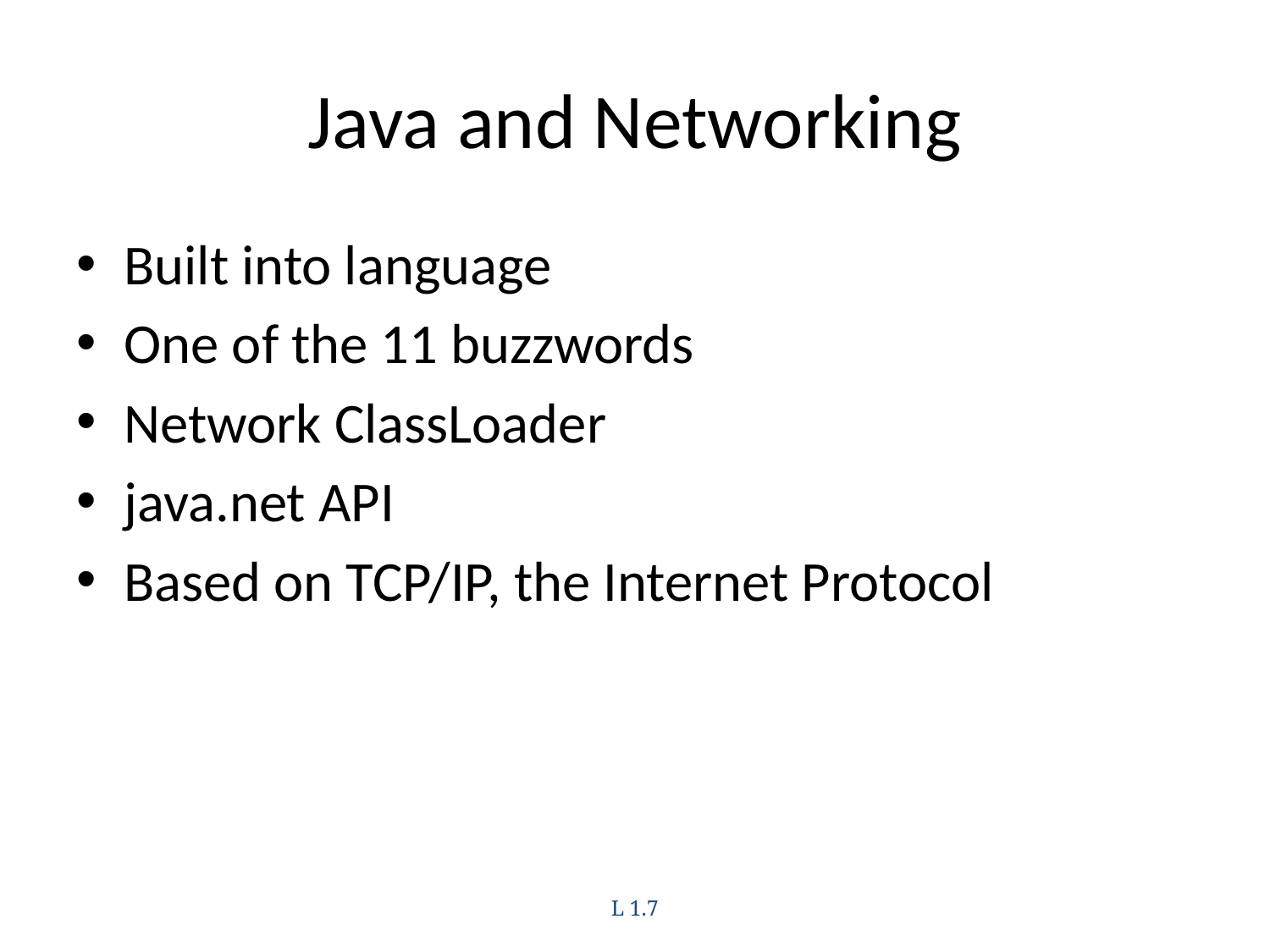

# Java and Networking
Built into language
One of the 11 buzzwords
Network ClassLoader
java.net API
Based on TCP/IP, the Internet Protocol
L 1.7